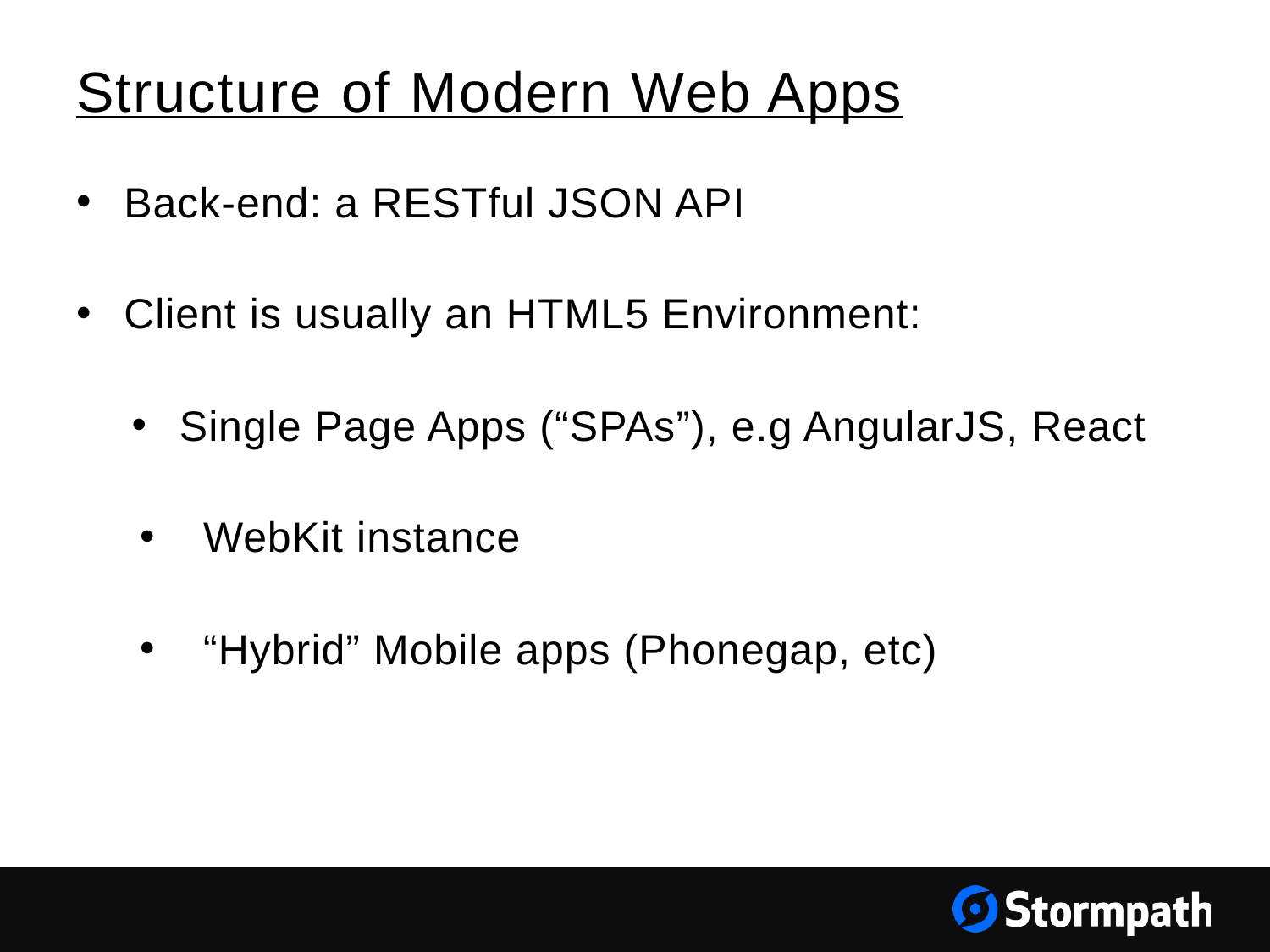

# Structure of Modern Web Apps
Back-end: a RESTful JSON API
Client is usually an HTML5 Environment:
Single Page Apps (“SPAs”), e.g AngularJS, React
WebKit instance
“Hybrid” Mobile apps (Phonegap, etc)